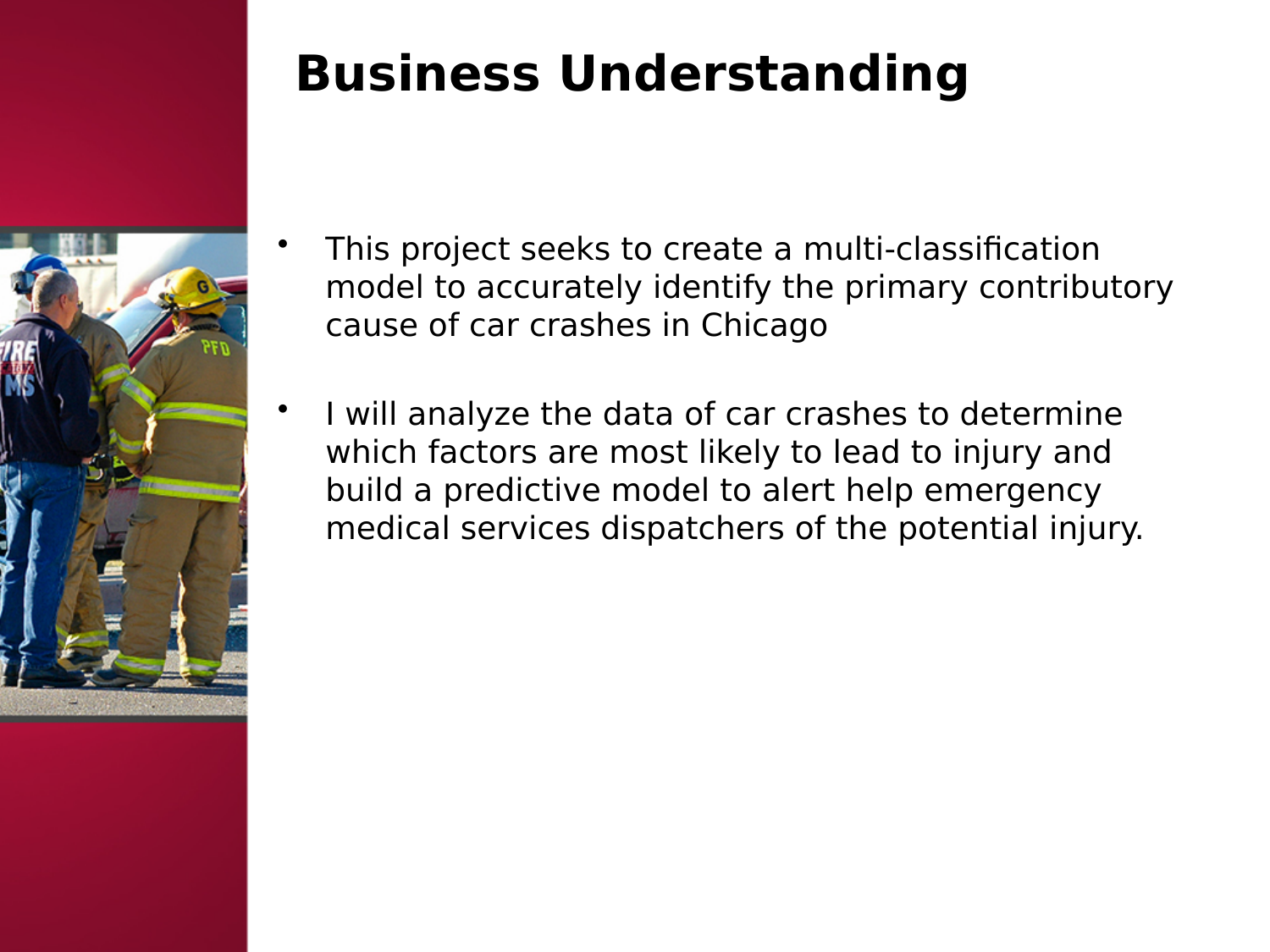

# Business Understanding
This project seeks to create a multi-classification model to accurately identify the primary contributory cause of car crashes in Chicago

I will analyze the data of car crashes to determine which factors are most likely to lead to injury and build a predictive model to alert help emergency medical services dispatchers of the potential injury.